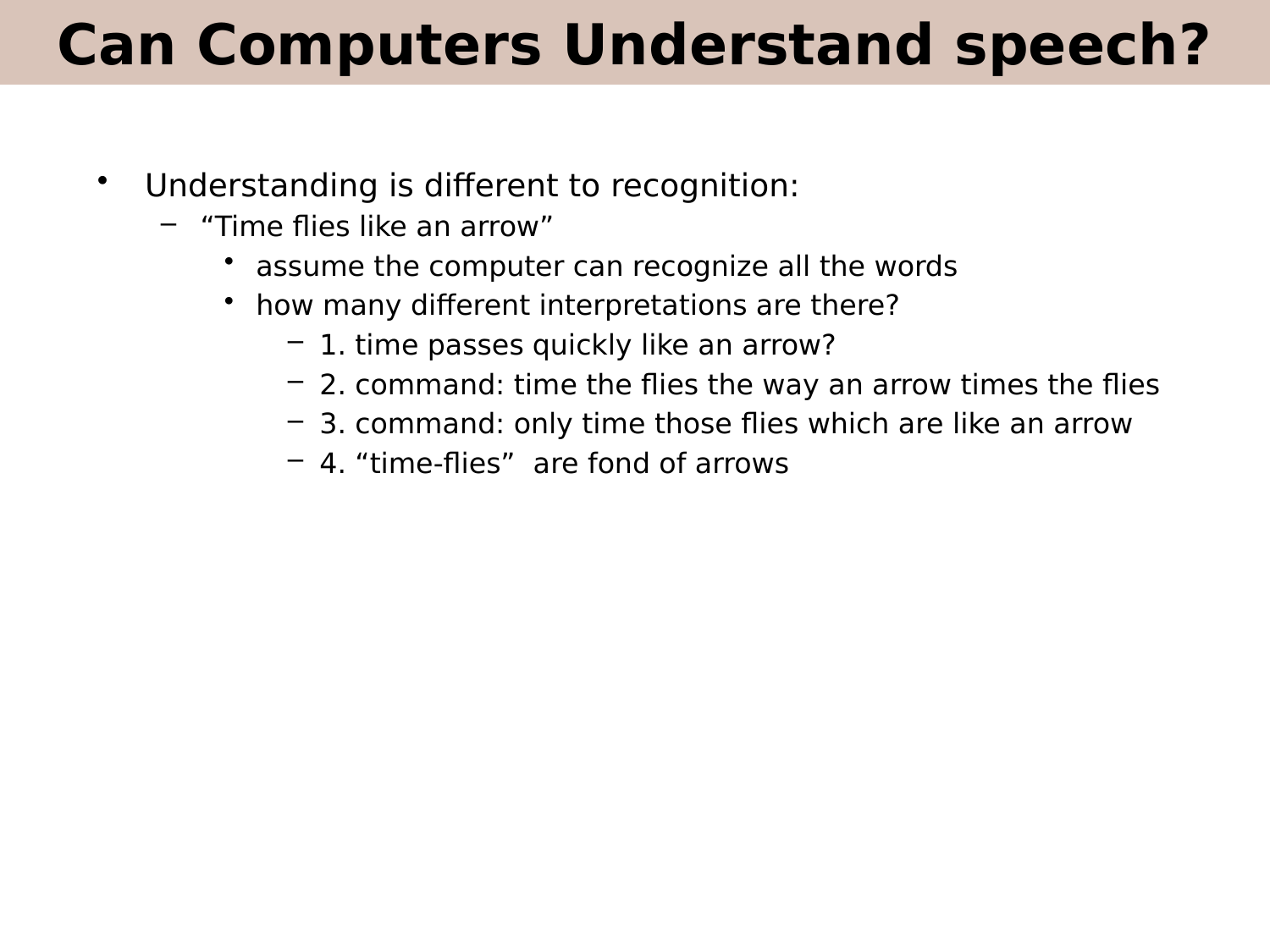

# Can Computers Understand speech?
Understanding is different to recognition:
“Time flies like an arrow”
assume the computer can recognize all the words
how many different interpretations are there?
1. time passes quickly like an arrow?
2. command: time the flies the way an arrow times the flies
3. command: only time those flies which are like an arrow
4. “time-flies”  are fond of arrows